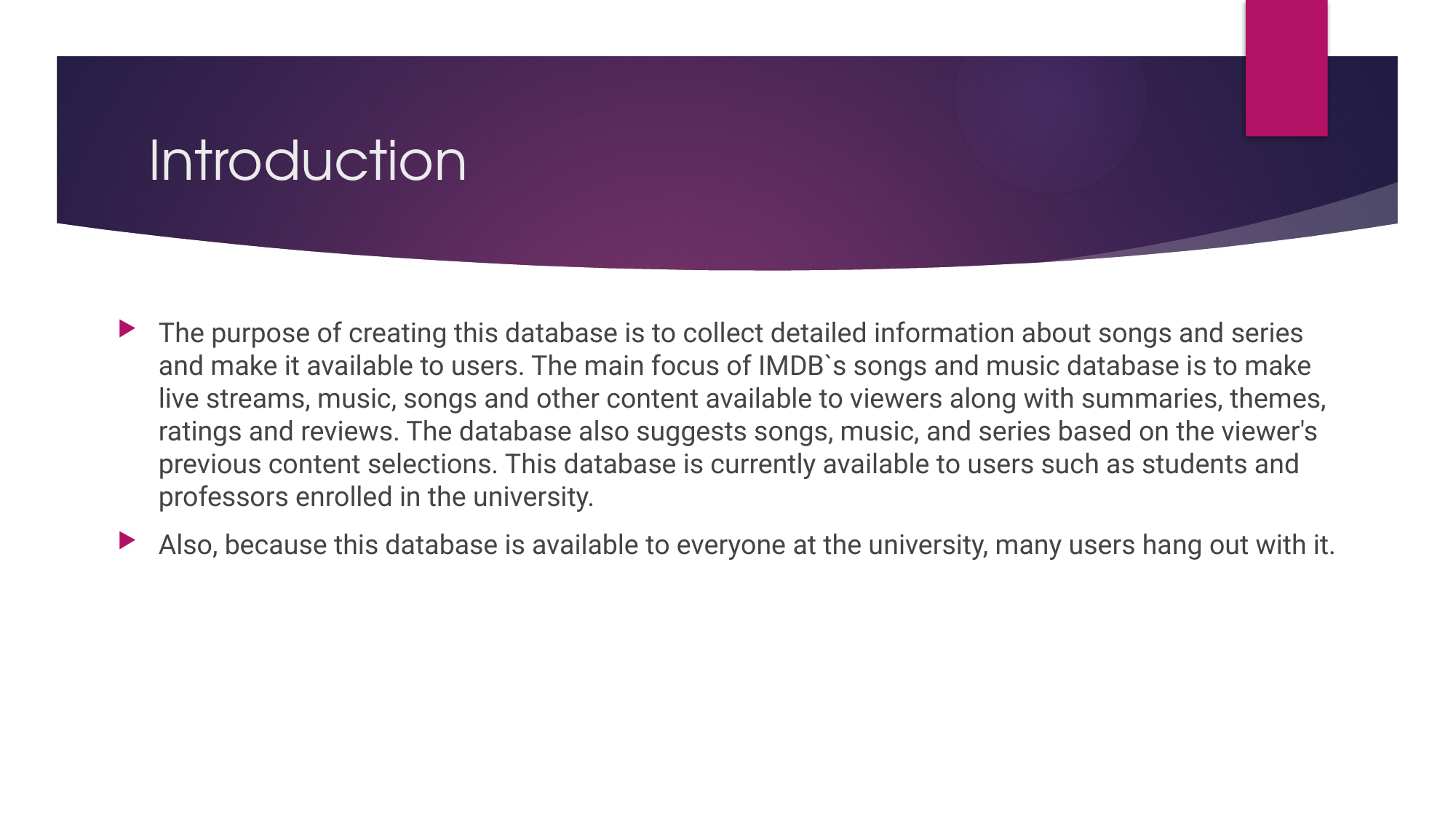

# Introduction
The purpose of creating this database is to collect detailed information about songs and series and make it available to users. The main focus of IMDB`s songs and music database is to make live streams, music, songs and other content available to viewers along with summaries, themes, ratings and reviews. The database also suggests songs, music, and series based on the viewer's previous content selections. This database is currently available to users such as students and professors enrolled in the university.
Also, because this database is available to everyone at the university, many users hang out with it.